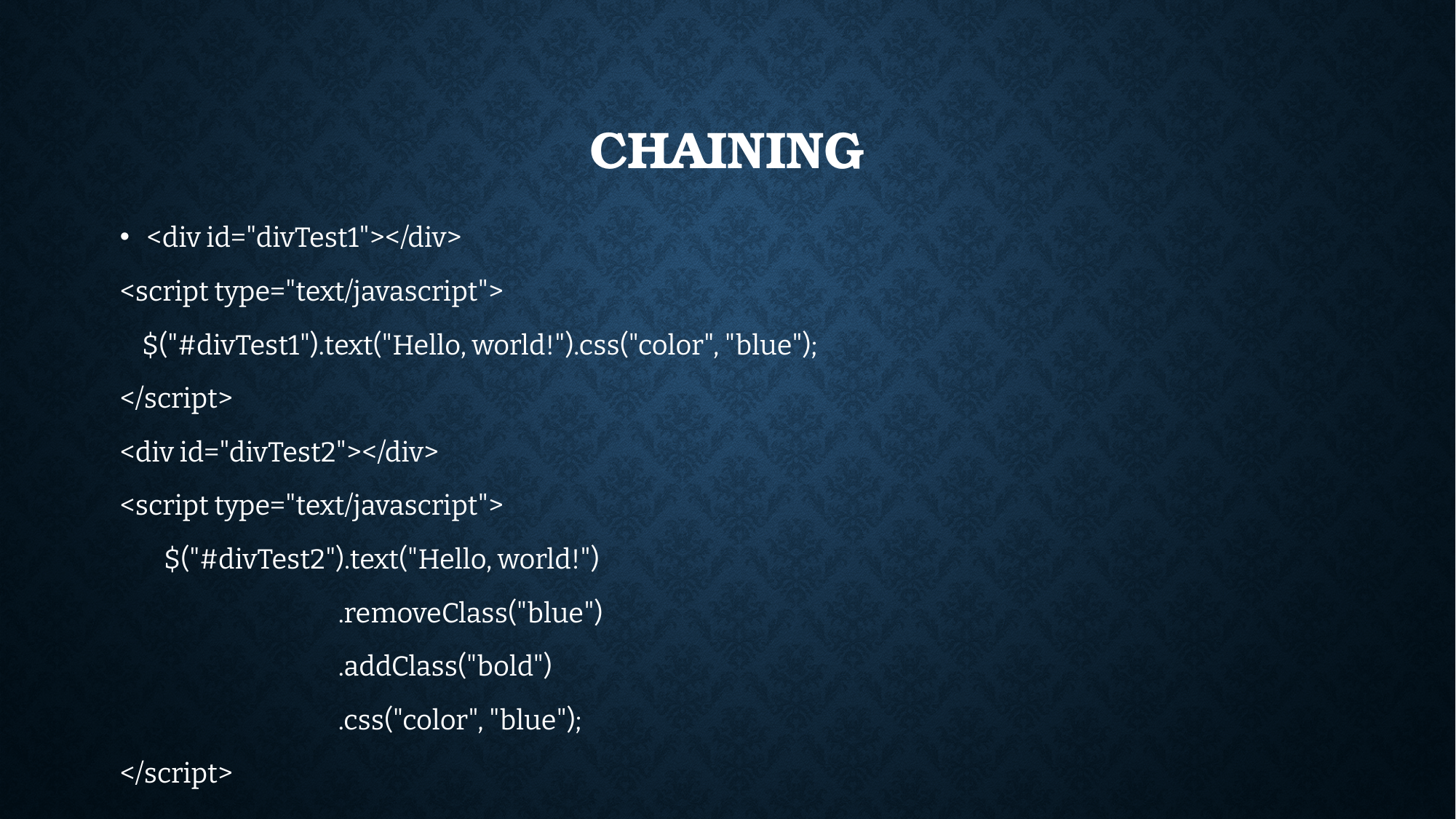

# chaining
<div id="divTest1"></div>
<script type="text/javascript">
    $("#divTest1").text("Hello, world!").css("color", "blue");
</script>
<div id="divTest2"></div>
<script type="text/javascript">
        $("#divTest2").text("Hello, world!")
                                        .removeClass("blue")
                                        .addClass("bold")
                                        .css("color", "blue");
</script>